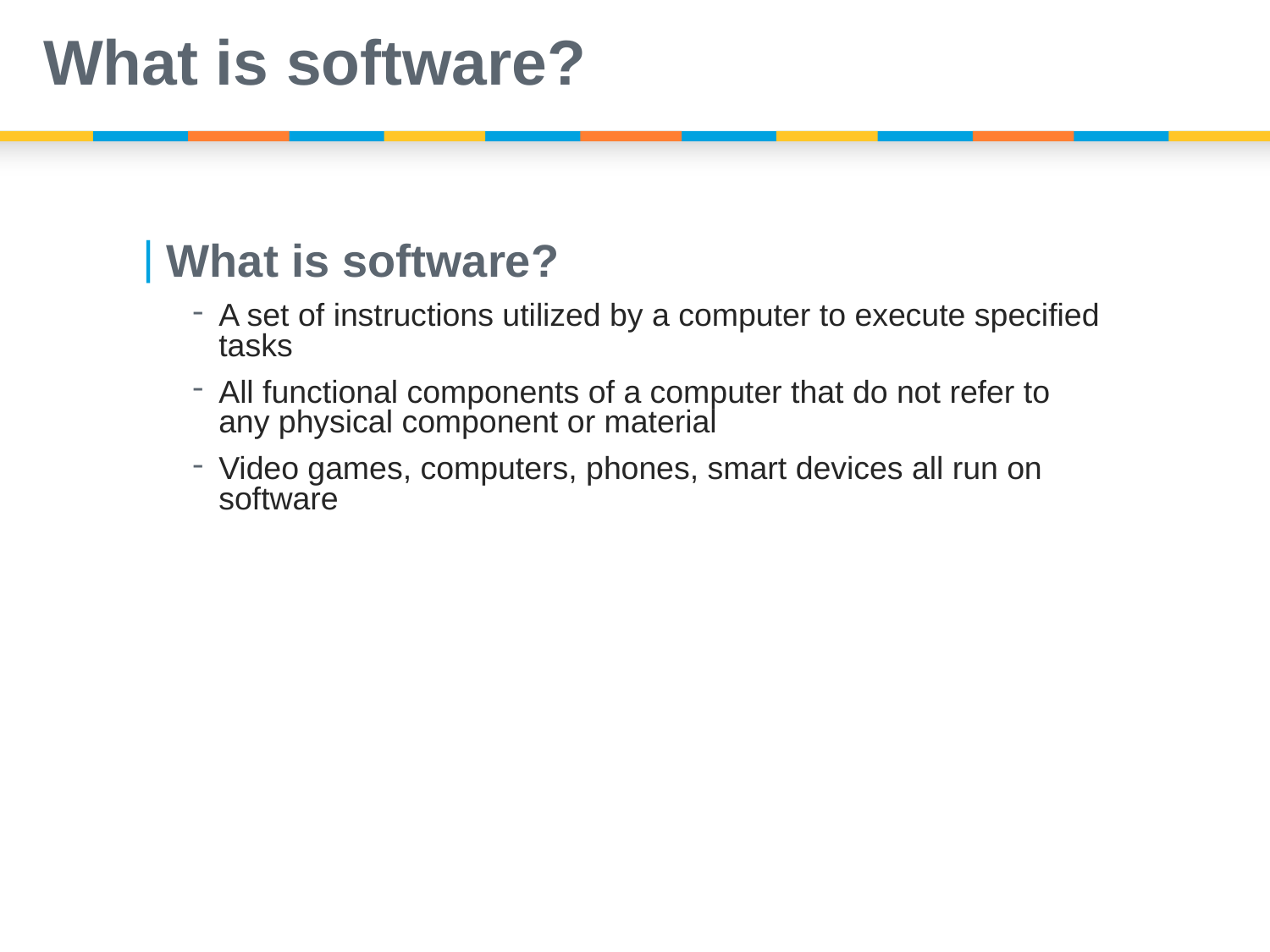

# What is software?
What is software?
A set of instructions utilized by a computer to execute specified tasks
All functional components of a computer that do not refer to any physical component or material
Video games, computers, phones, smart devices all run on software